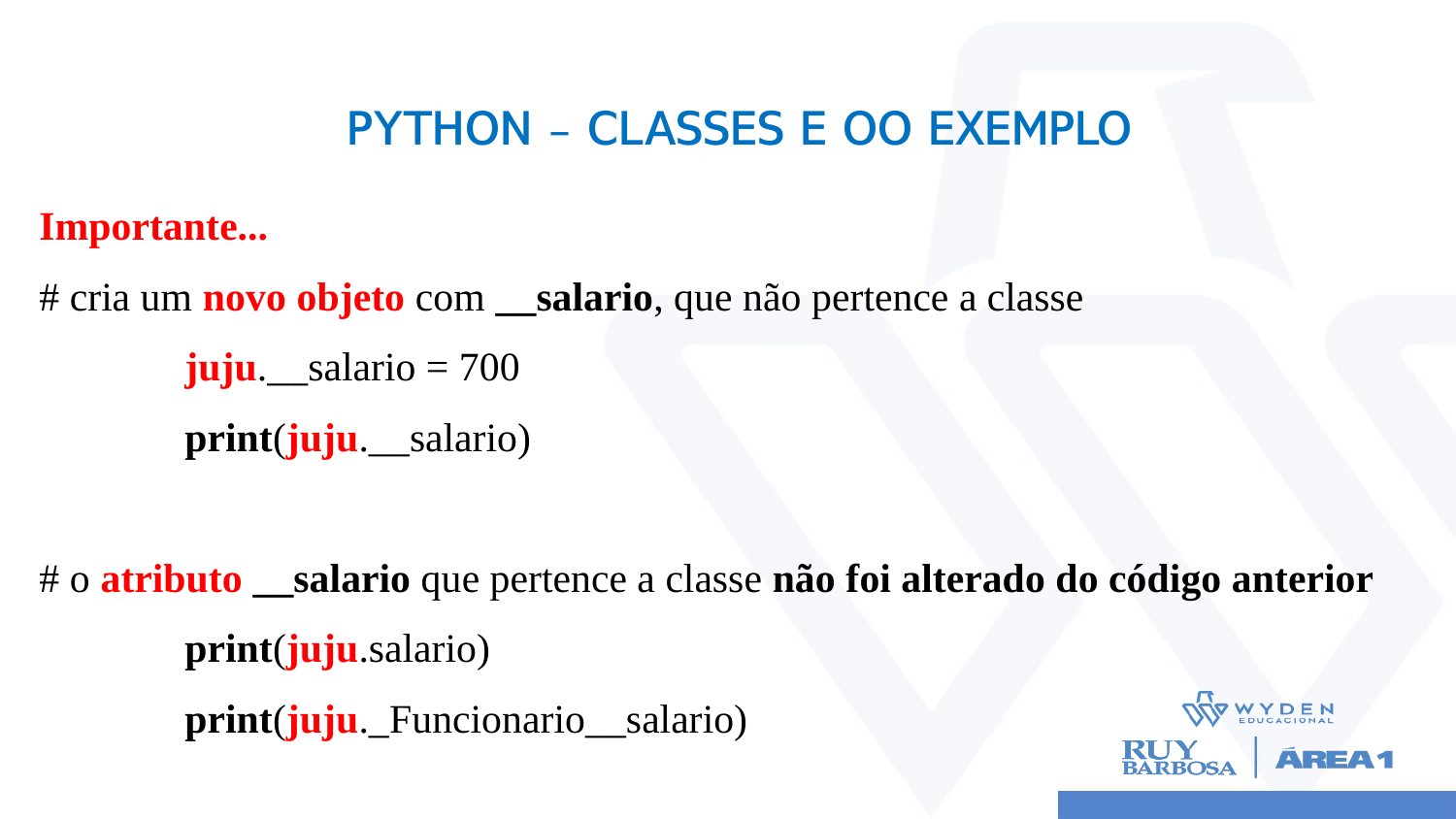

# Python – CLASSES E OO EXEMPLO
Importante...
# cria um novo objeto com __salario, que não pertence a classe
	juju.__salario = 700
	print(juju.__salario)

# o atributo __salario que pertence a classe não foi alterado do código anterior
	print(juju.salario)
	print(juju._Funcionario__salario)